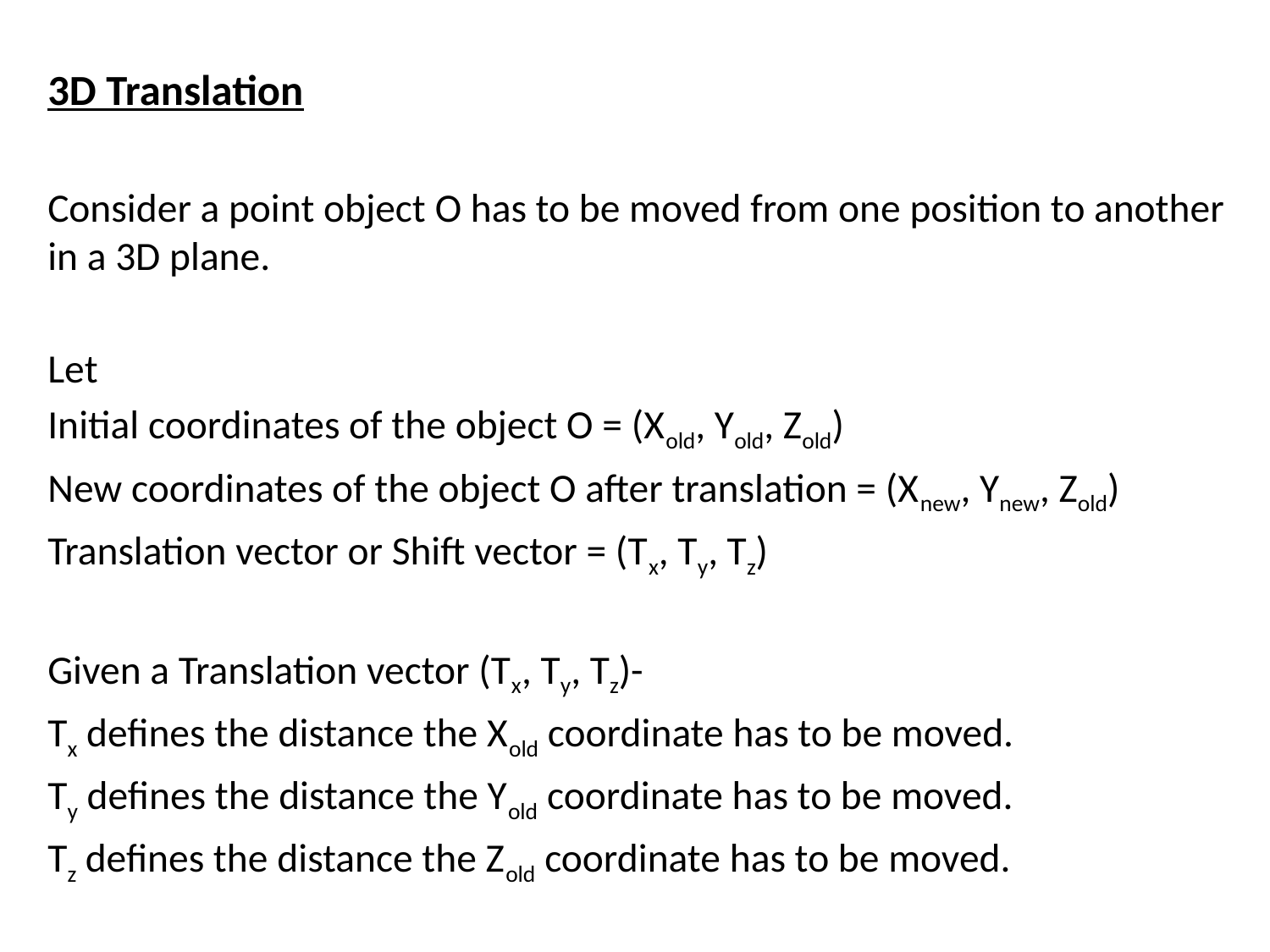

3D Translation

Consider a point object O has to be moved from one position to another in a 3D plane.

Let
Initial coordinates of the object O = (Xold, Yold, Zold)
New coordinates of the object O after translation = (Xnew, Ynew, Zold)
Translation vector or Shift vector = (Tx, Ty, Tz)

Given a Translation vector (Tx, Ty, Tz)-
Tx defines the distance the Xold coordinate has to be moved.
Ty defines the distance the Yold coordinate has to be moved.
Tz defines the distance the Zold coordinate has to be moved.